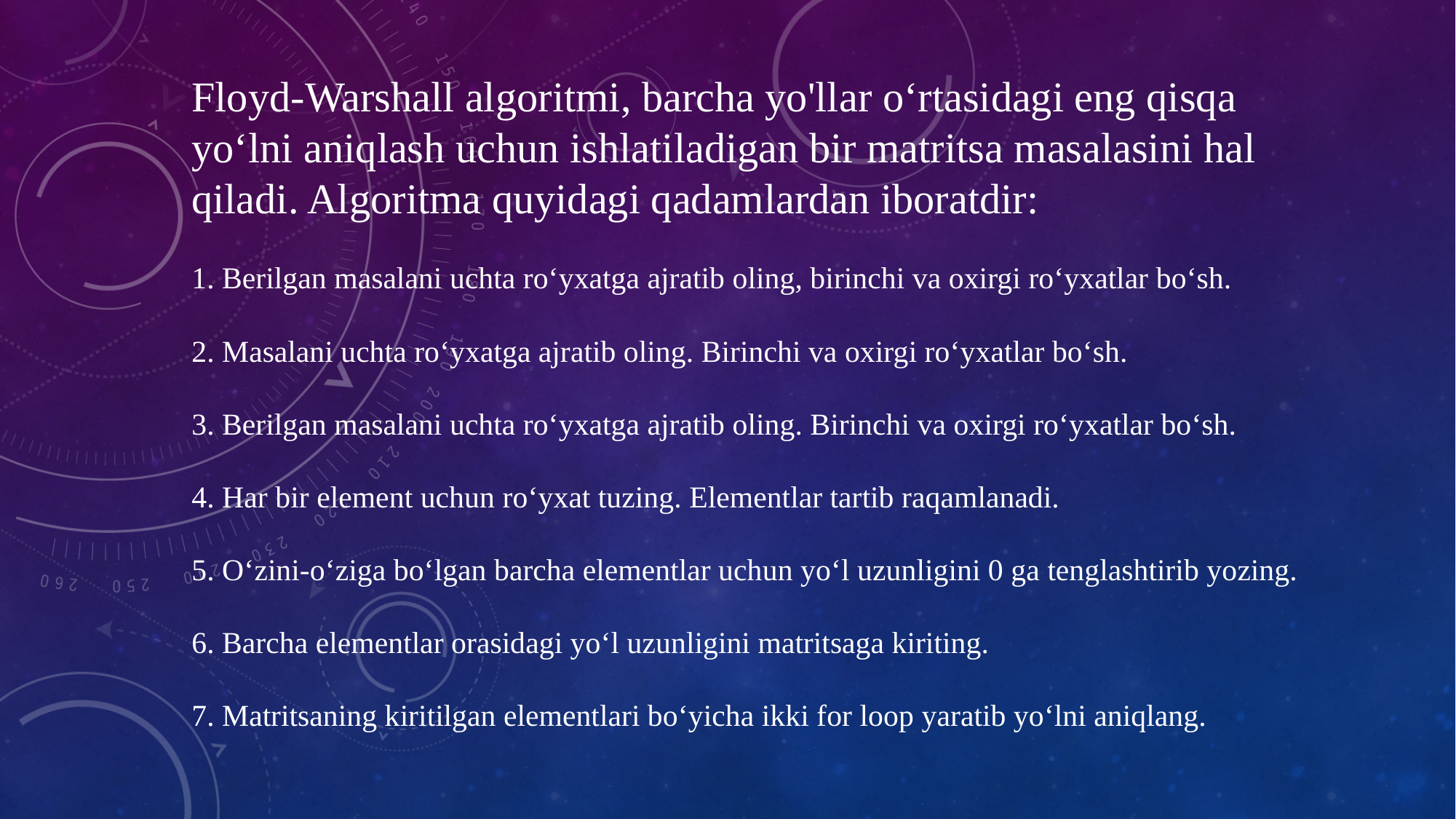

Floyd-Warshall algoritmi, barcha yo'llar oʻrtasidagi eng qisqa yoʻlni aniqlash uchun ishlatiladigan bir matritsa masalasini hal qiladi. Algoritma quyidagi qadamlardan iboratdir:

1. Berilgan masalani uchta roʻyxatga ajratib oling, birinchi va oxirgi roʻyxatlar boʻsh.

2. Masalani uchta roʻyxatga ajratib oling. Birinchi va oxirgi roʻyxatlar boʻsh.

3. Berilgan masalani uchta roʻyxatga ajratib oling. Birinchi va oxirgi roʻyxatlar boʻsh.

4. Har bir element uchun roʻyxat tuzing. Elementlar tartib raqamlanadi.

5. Oʻzini-oʻziga boʻlgan barcha elementlar uchun yoʻl uzunligini 0 ga tenglashtirib yozing.

6. Barcha elementlar orasidagi yoʻl uzunligini matritsaga kiriting.

7. Matritsaning kiritilgan elementlari boʻyicha ikki for loop yaratib yoʻlni aniqlang.